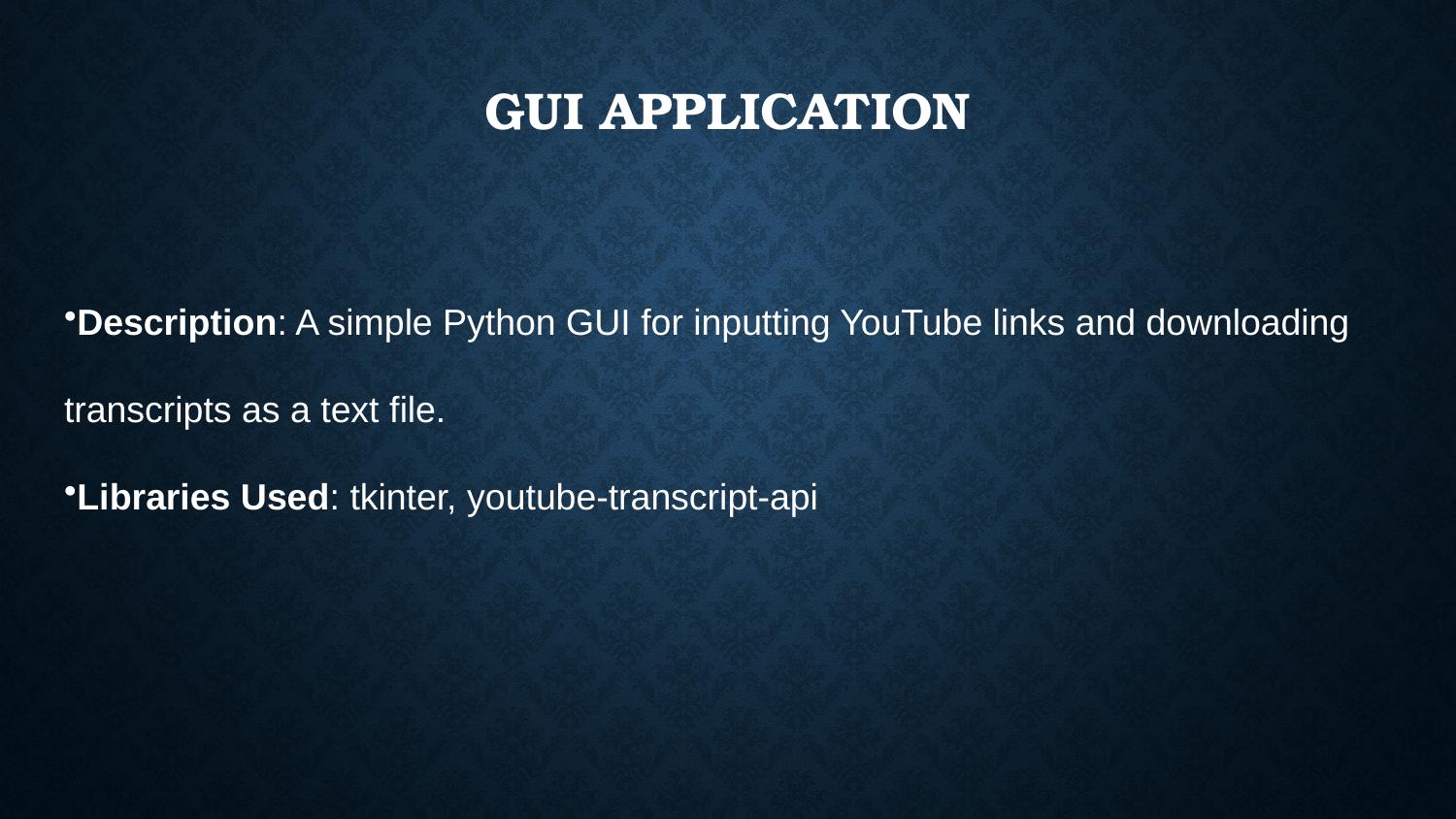

# GUI Application
Description: A simple Python GUI for inputting YouTube links and downloading transcripts as a text file.
Libraries Used: tkinter, youtube-transcript-api